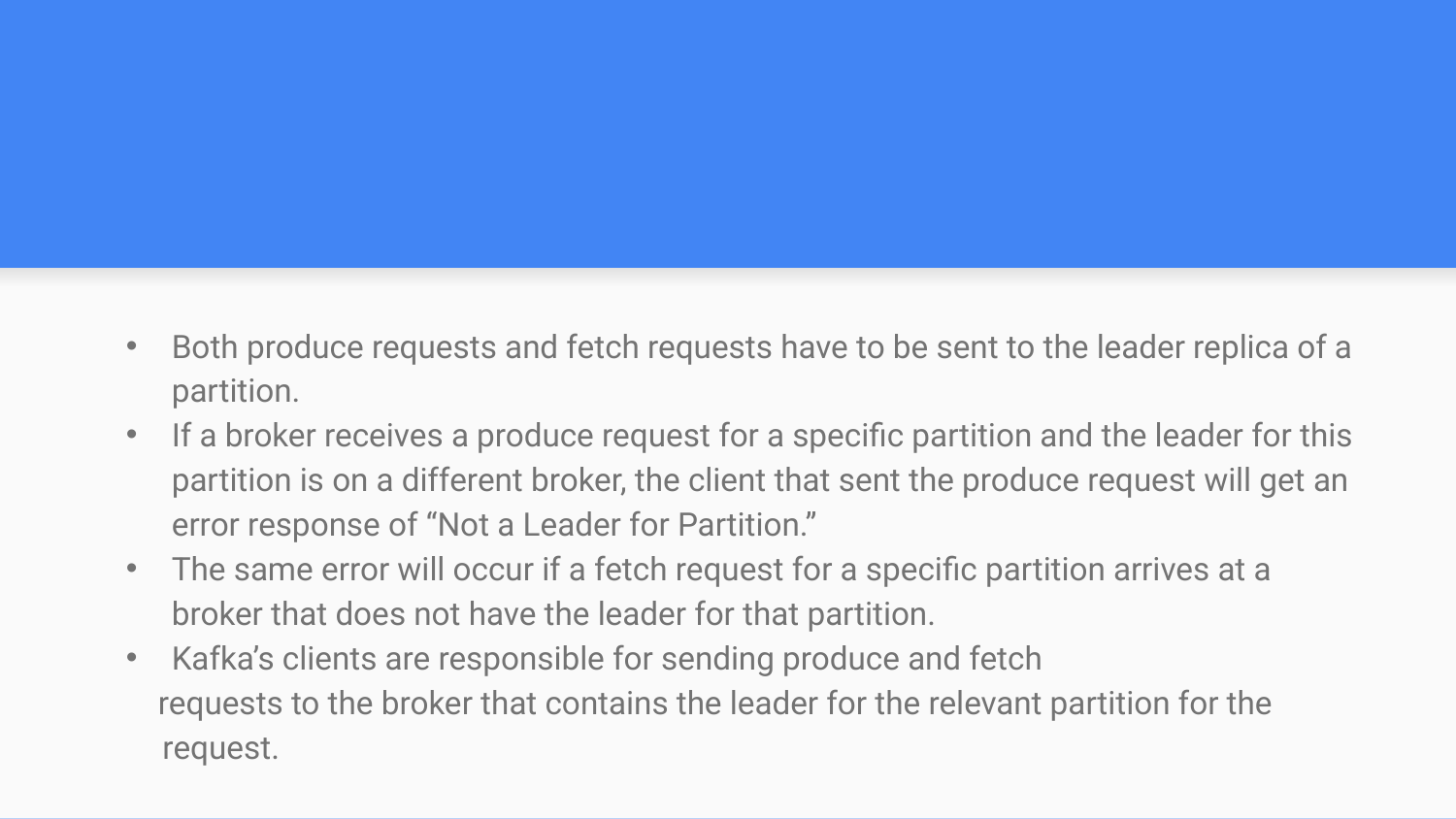

#
Both produce requests and fetch requests have to be sent to the leader replica of a partition.
If a broker receives a produce request for a specific partition and the leader for this partition is on a different broker, the client that sent the produce request will get an error response of “Not a Leader for Partition.”
The same error will occur if a fetch request for a specific partition arrives at a broker that does not have the leader for that partition.
Kafka’s clients are responsible for sending produce and fetch
    requests to the broker that contains the leader for the relevant partition for the request.